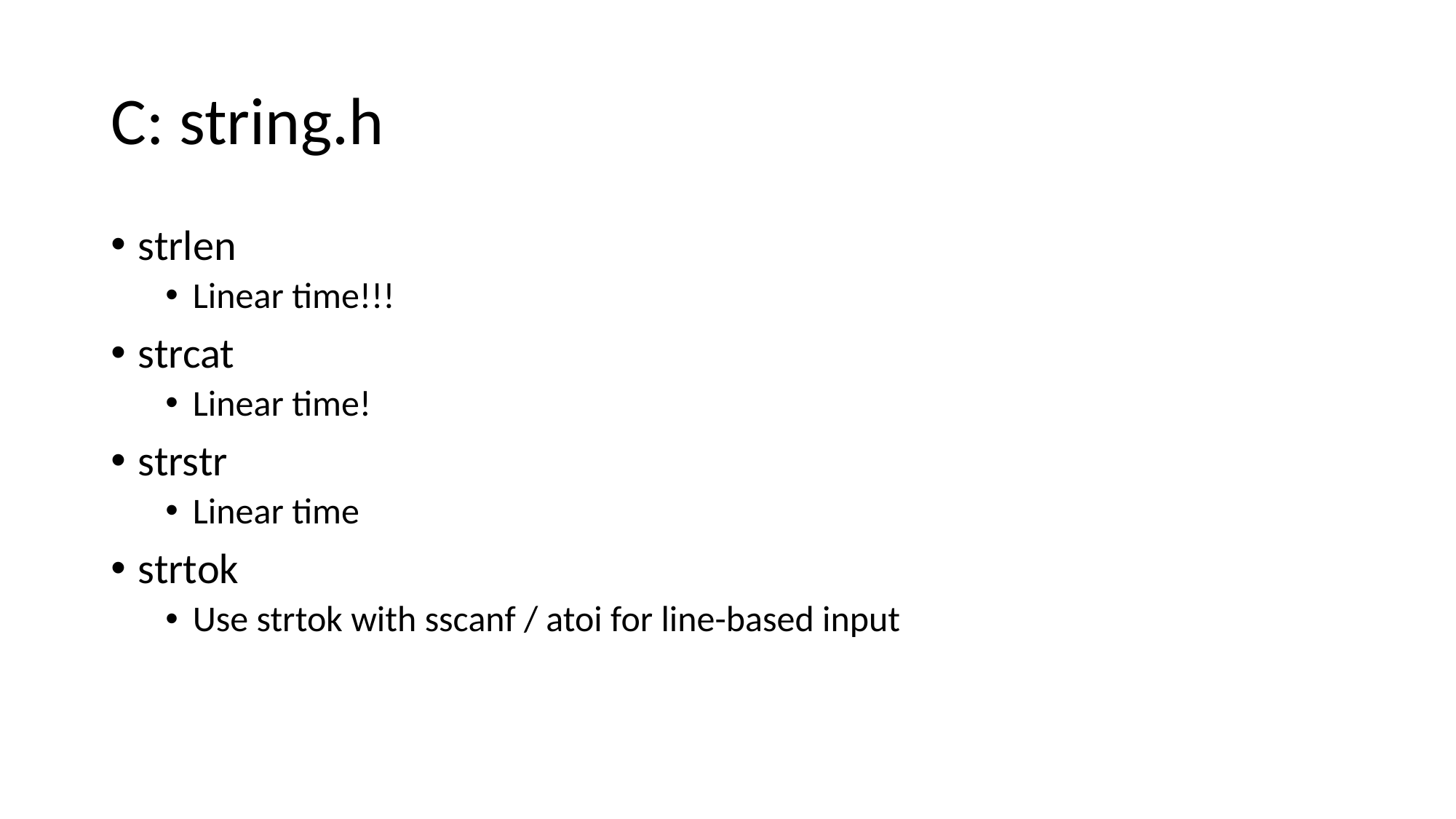

# C: string.h
strlen
Linear time!!!
strcat
Linear time!
strstr
Linear time
strtok
Use strtok with sscanf / atoi for line-based input